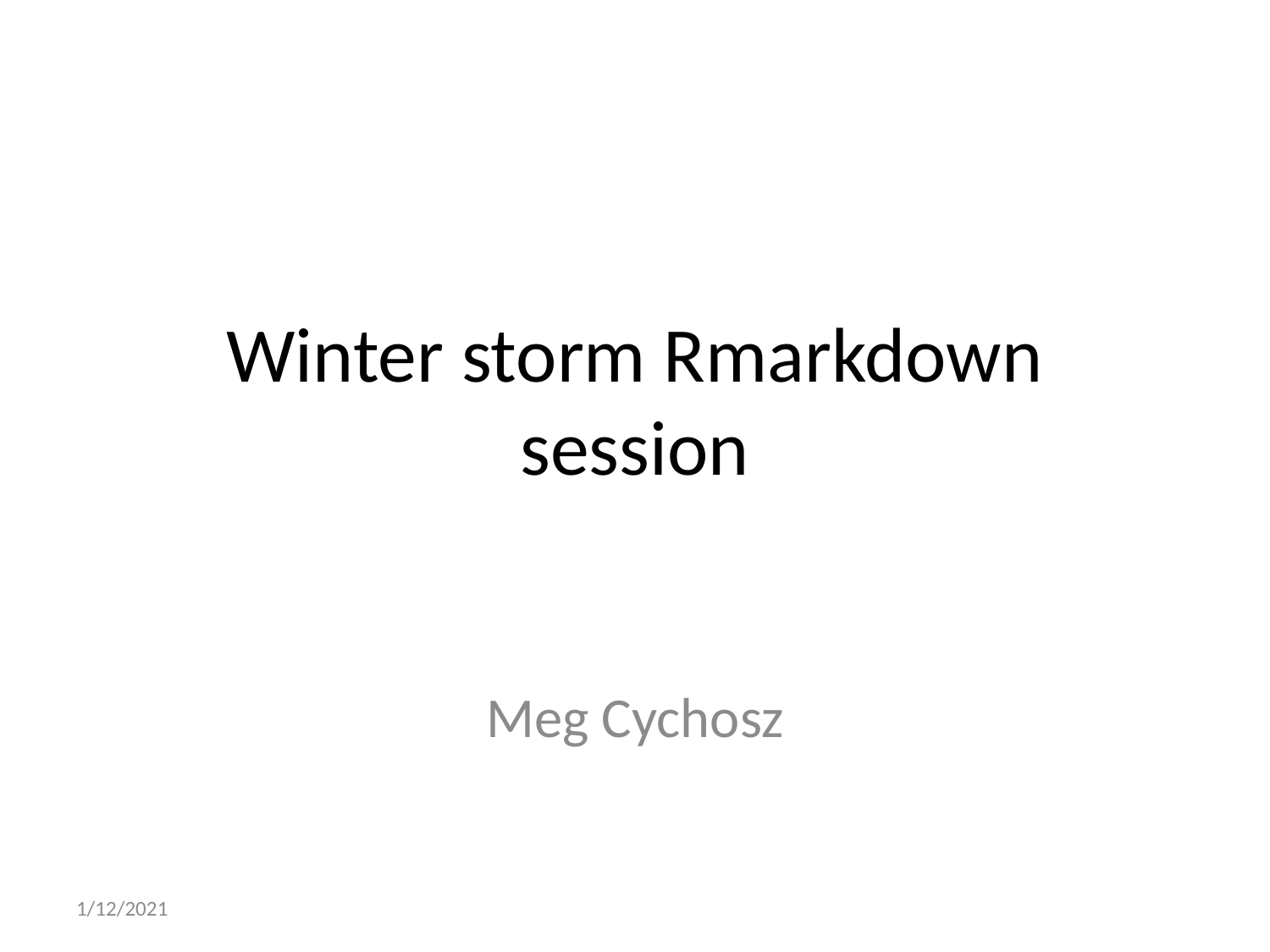

# Winter storm Rmarkdown session
Meg Cychosz
1/12/2021